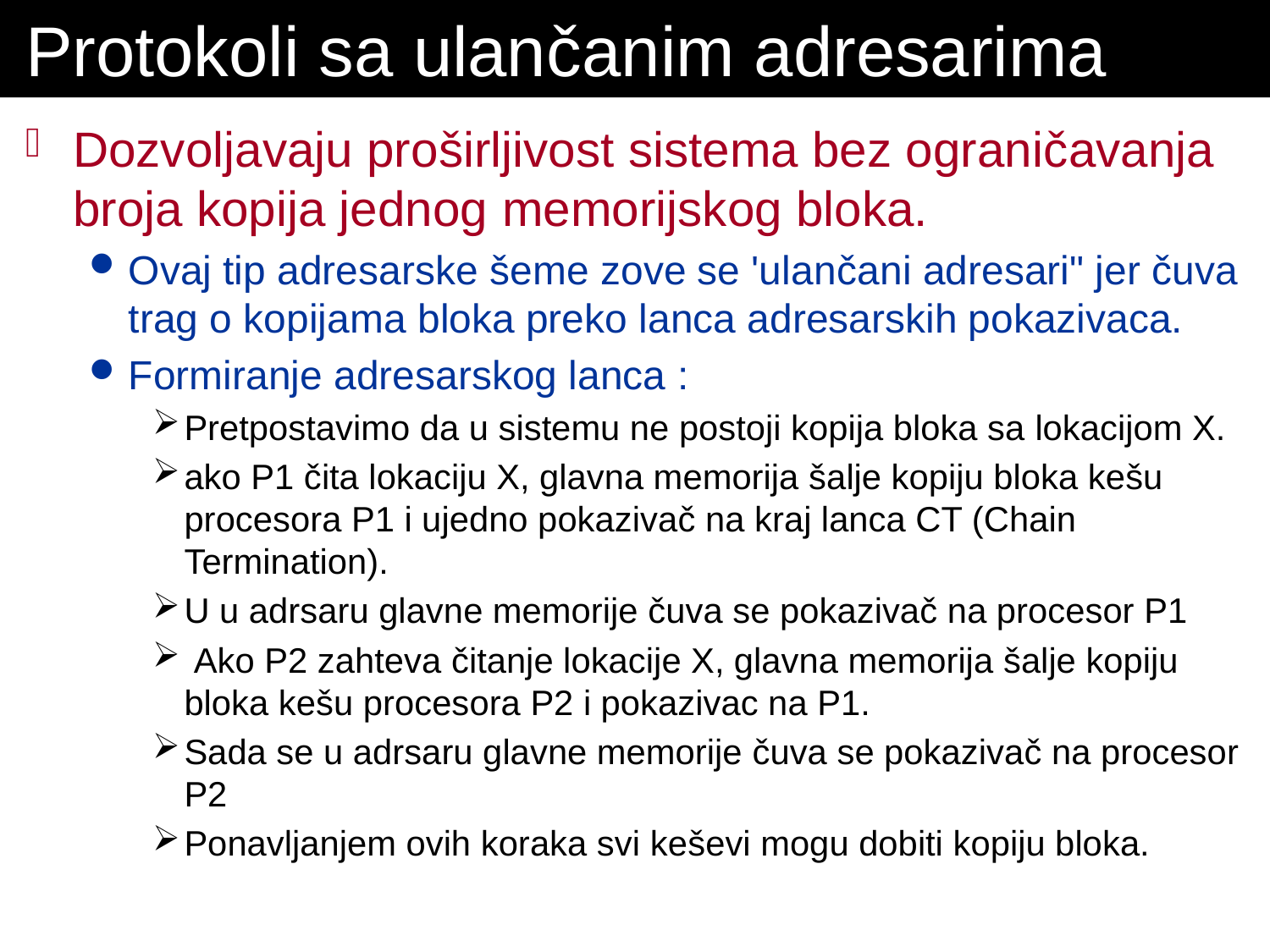

# Protokoli sa ulančanim adresarima
Dozvoljavaju proširljivost sistema bez ograničavanja broja kopija jednog memorijskog bloka.
Ovaj tip adresarske šeme zove se 'ulančani adresari" jer čuva trag o kopijama bloka preko lanca adresarskih pokazivaca.
Formiranje adresarskog lanca :
Pretpostavimo da u sistemu ne postoji kopija bloka sa lokacijom X.
ako P1 čita lokaciju X, glavna memorija šalje kopiju bloka kešu procesora P1 i ujedno pokazivač na kraj lanca CT (Chain Termination).
U u adrsaru glavne memorije čuva se pokazivač na procesor P1
 Ako P2 zahteva čitanje lokacije X, glavna memorija šalje kopiju bloka kešu procesora P2 i pokazivac na P1.
Sada se u adrsaru glavne memorije čuva se pokazivač na procesor P2
Ponavljanjem ovih koraka svi keševi mogu dobiti kopiju bloka.